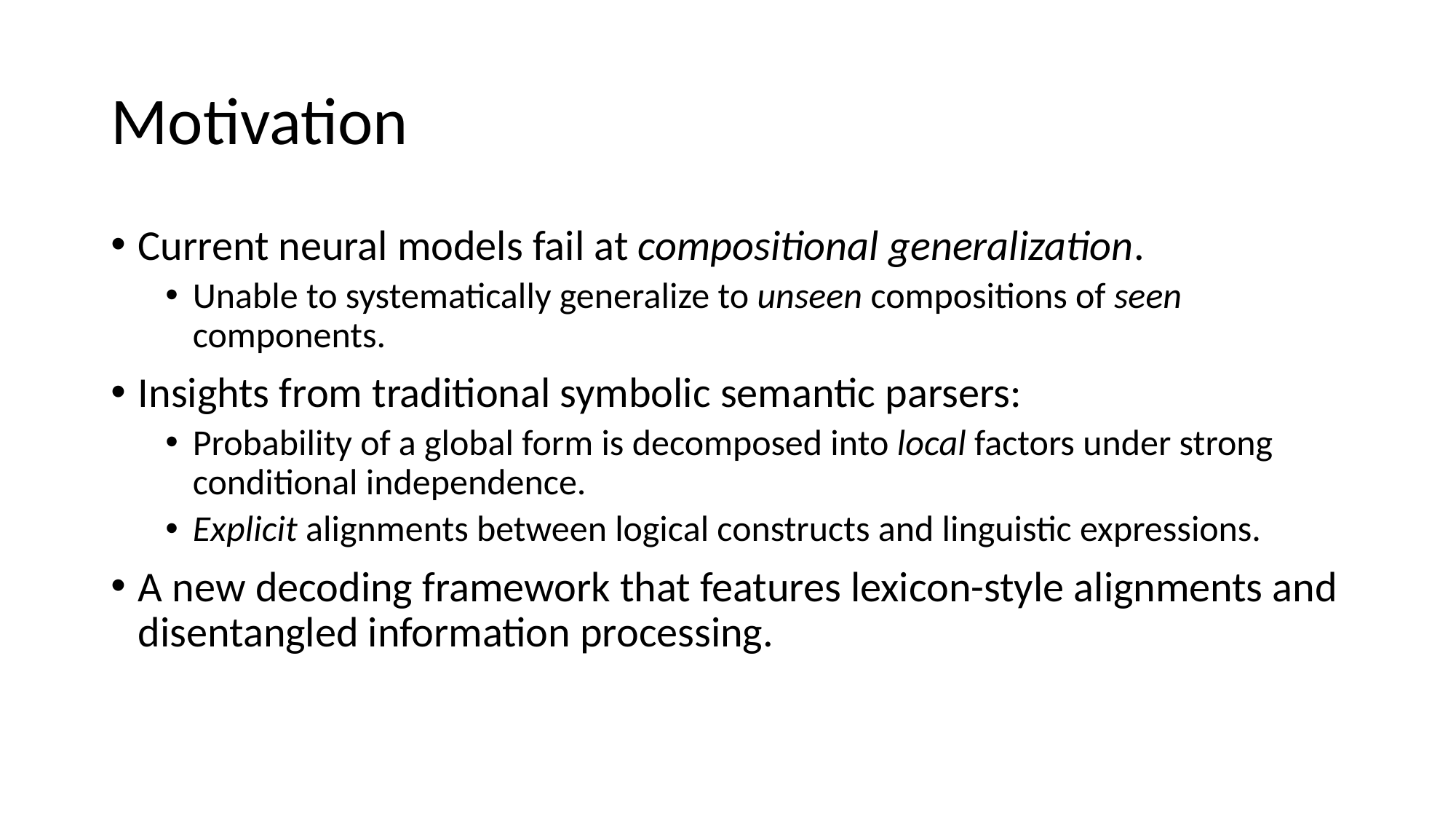

# Motivation
Current neural models fail at compositional generalization.
Unable to systematically generalize to unseen compositions of seen components.
Insights from traditional symbolic semantic parsers:
Probability of a global form is decomposed into local factors under strong conditional independence.
Explicit alignments between logical constructs and linguistic expressions.
A new decoding framework that features lexicon-style alignments and disentangled information processing.